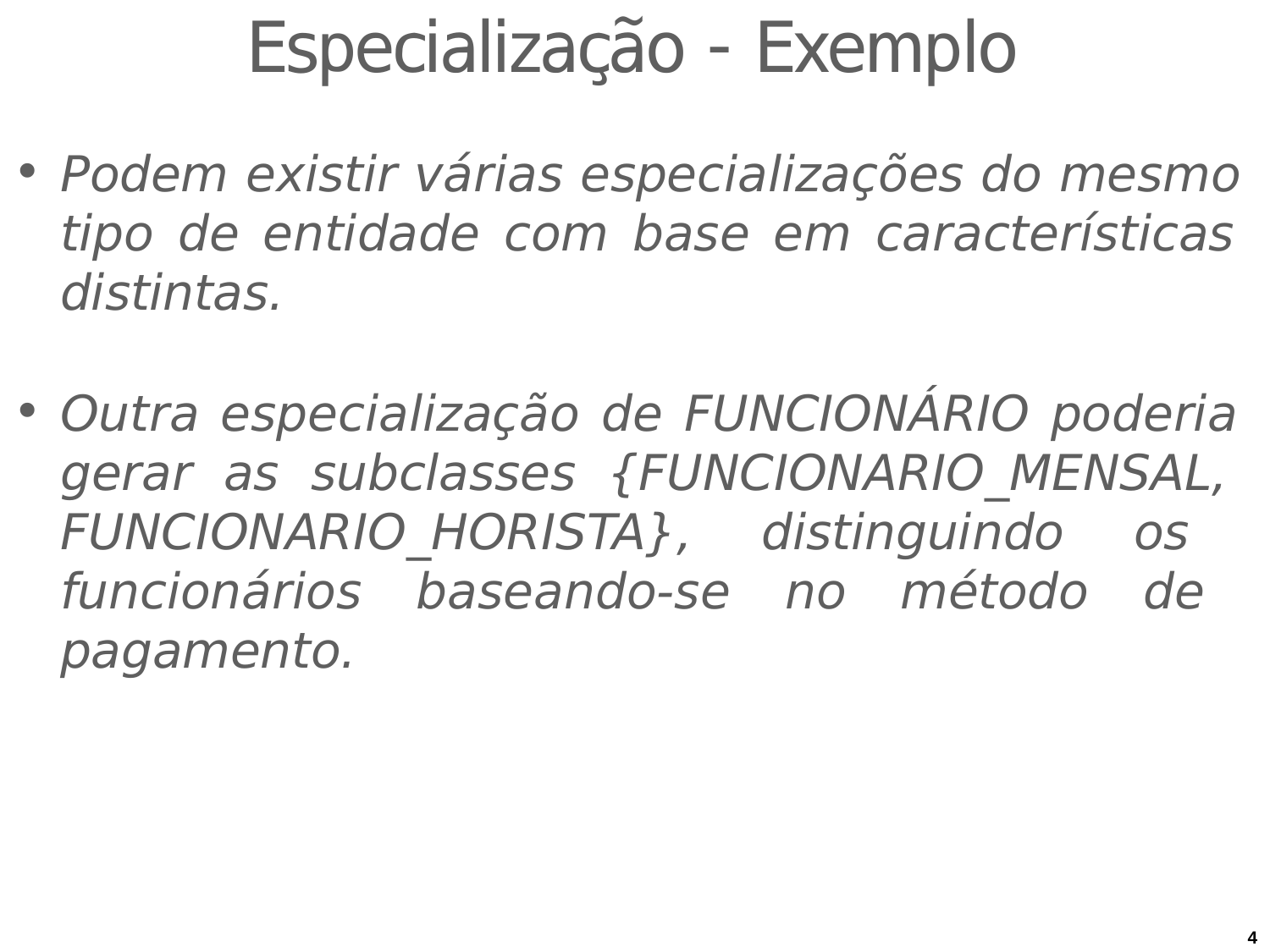

# Especialização - Exemplo
Podem existir várias especializações do mesmo  tipo de entidade com base em características  distintas.

Outra especialização de FUNCIONÁRIO poderia  gerar as subclasses {FUNCIONARIO_MENSAL,  FUNCIONARIO_HORISTA}, distinguindo os  funcionários baseando-se no método de  pagamento.
4